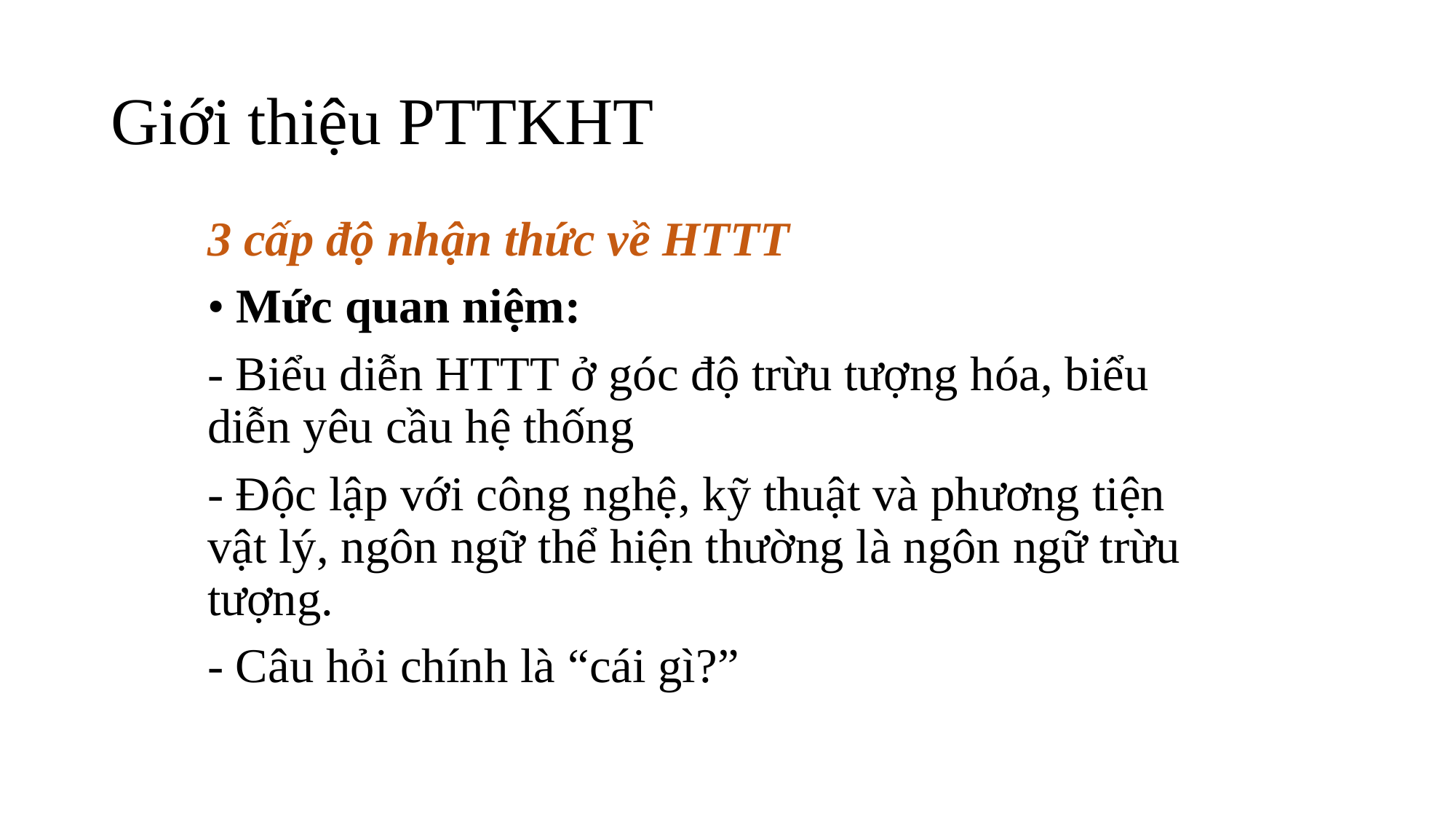

# Giới thiệu PTTKHT
3 cấp độ nhận thức về HTTT
• Mức quan niệm:
- Biểu diễn HTTT ở góc độ trừu tượng hóa, biểu diễn yêu cầu hệ thống
- Độc lập với công nghệ, kỹ thuật và phương tiện vật lý, ngôn ngữ thể hiện thường là ngôn ngữ trừu tượng.
- Câu hỏi chính là “cái gì?”